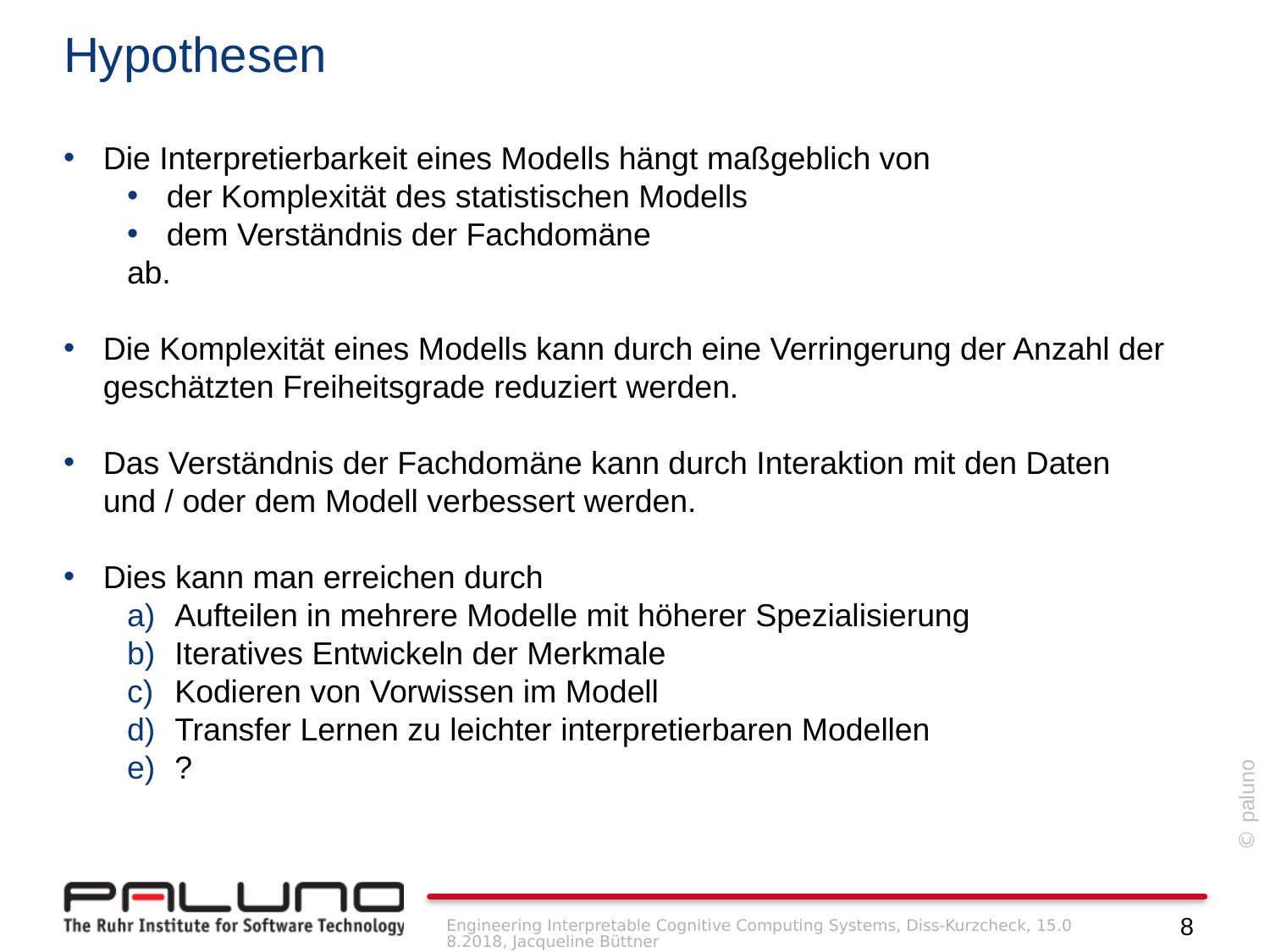

# Hypothesen
Die Interpretierbarkeit eines Modells hängt maßgeblich von
der Komplexität des statistischen Modells
dem Verständnis der Fachdomäne
ab.

Die Komplexität eines Modells kann durch eine Verringerung der Anzahl der geschätzten Freiheitsgrade reduziert werden.

Das Verständnis der Fachdomäne kann durch Interaktion mit den Daten und / oder dem Modell verbessert werden.

Dies kann man erreichen durch
Aufteilen in mehrere Modelle mit höherer Spezialisierung
Iteratives Entwickeln der Merkmale
Kodieren von Vorwissen im Modell
Transfer Lernen zu leichter interpretierbaren Modellen
?

Engineering Interpretable Cognitive Computing Systems, Diss-Kurzcheck, 15.08.2018, Jacqueline Büttner
8